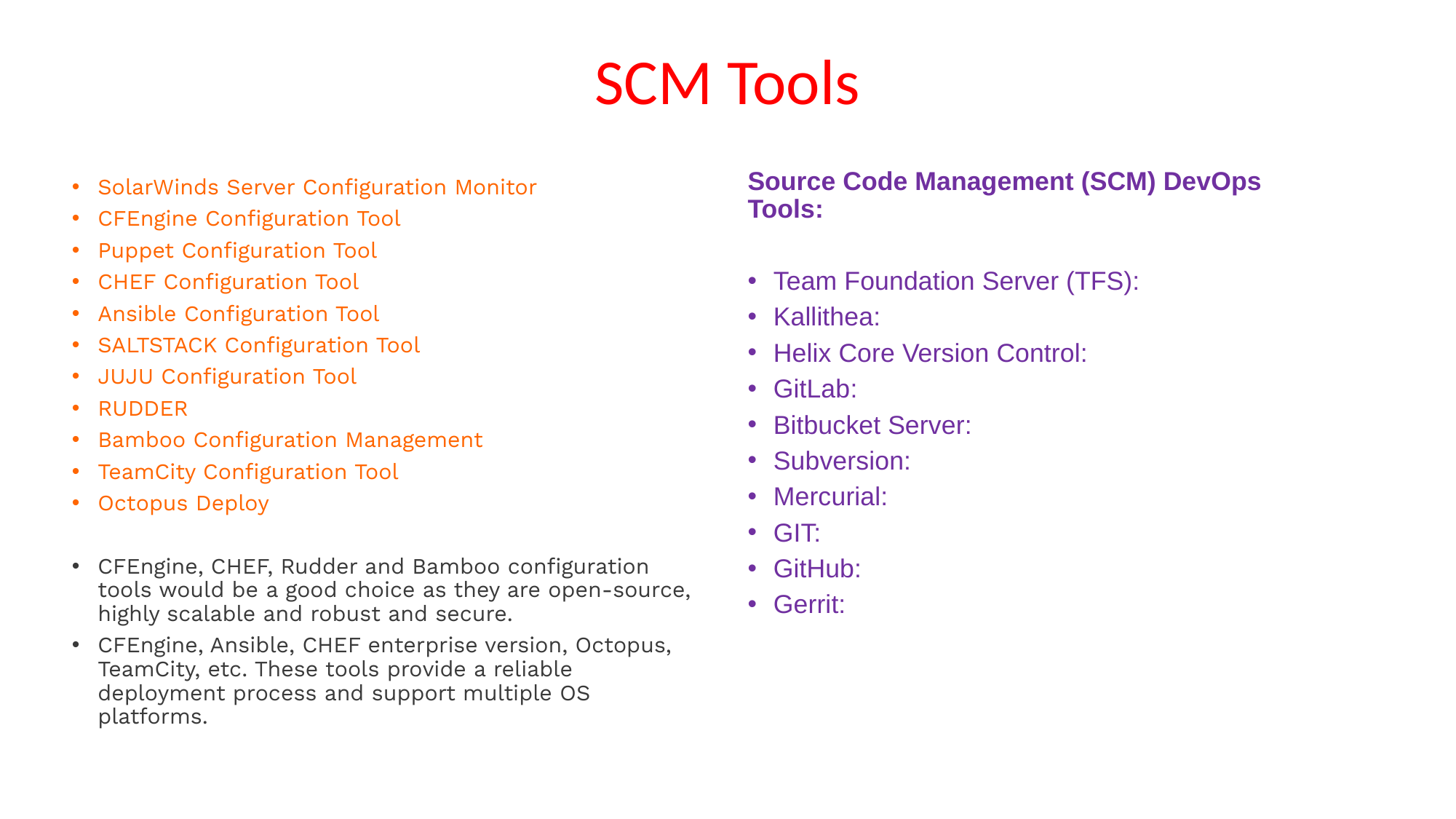

# SCM Tools
Source Code Management (SCM) DevOps Tools:

Team Foundation Server (TFS):
Kallithea:
Helix Core Version Control:
GitLab:
Bitbucket Server:
Subversion:
Mercurial:
GIT:
GitHub:
Gerrit:

SolarWinds Server Configuration Monitor
CFEngine Configuration Tool
Puppet Configuration Tool
CHEF Configuration Tool
Ansible Configuration Tool
SALTSTACK Configuration Tool
JUJU Configuration Tool
RUDDER
Bamboo Configuration Management
TeamCity Configuration Tool
Octopus Deploy

CFEngine, CHEF, Rudder and Bamboo configuration tools would be a good choice as they are open-source, highly scalable and robust and secure.
CFEngine, Ansible, CHEF enterprise version, Octopus, TeamCity, etc. These tools provide a reliable deployment process and support multiple OS platforms.